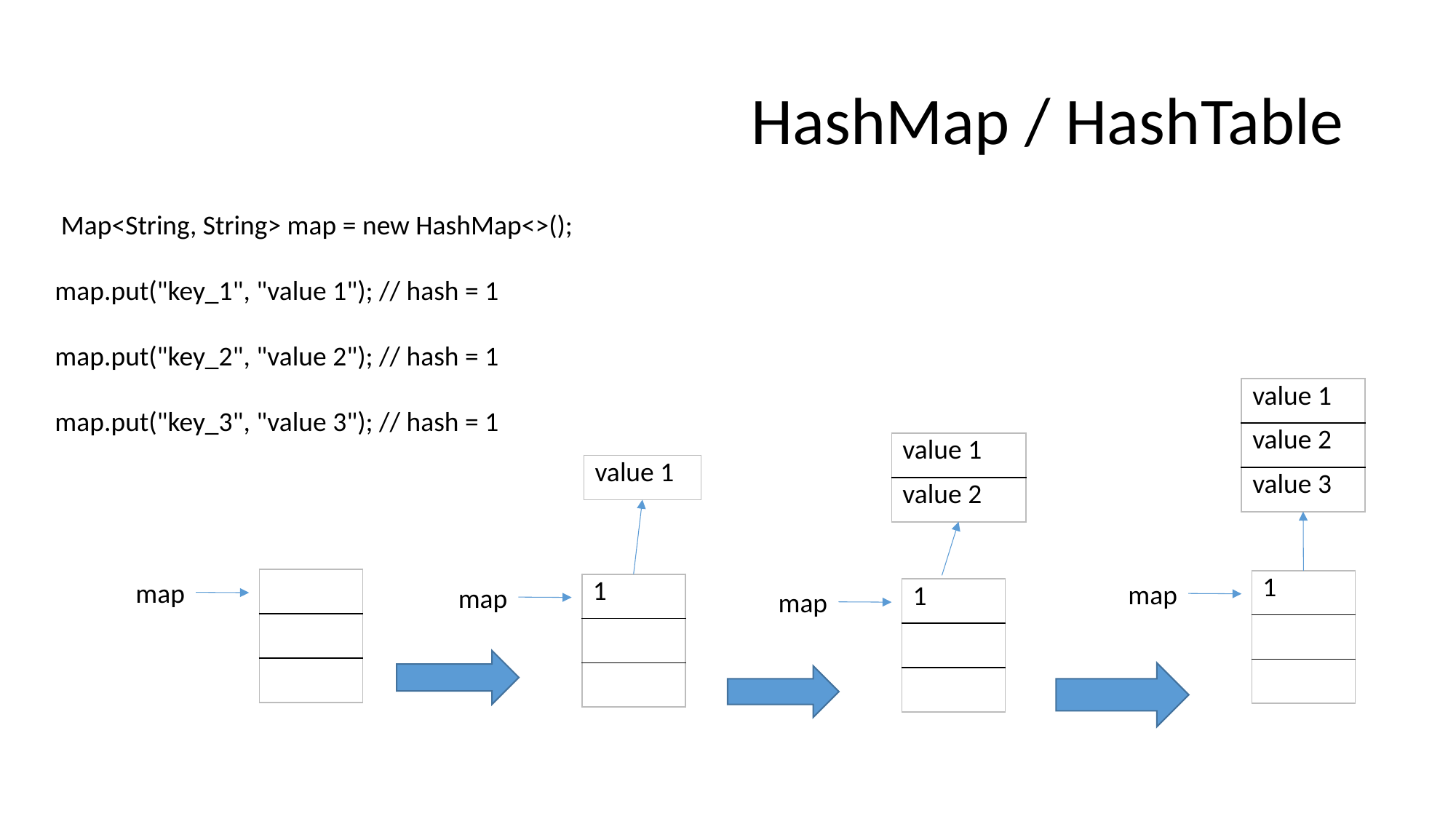

# HashMap / HashTable
 Map<String, String> map = new HashMap<>();

map.put("key_1", "value 1"); // hash = 1

map.put("key_2", "value 2"); // hash = 1

map.put("key_3", "value 3"); // hash = 1

| value 1 |
| --- |
| value 2 |
| value 3 |
| value 1 |
| --- |
| value 2 |
| value 1 |
| --- |
|  |
| --- |
|  |
|  |
map
| 1 |
| --- |
|  |
|  |
map
| 1 |
| --- |
|  |
|  |
map
| 1 |
| --- |
|  |
|  |
map